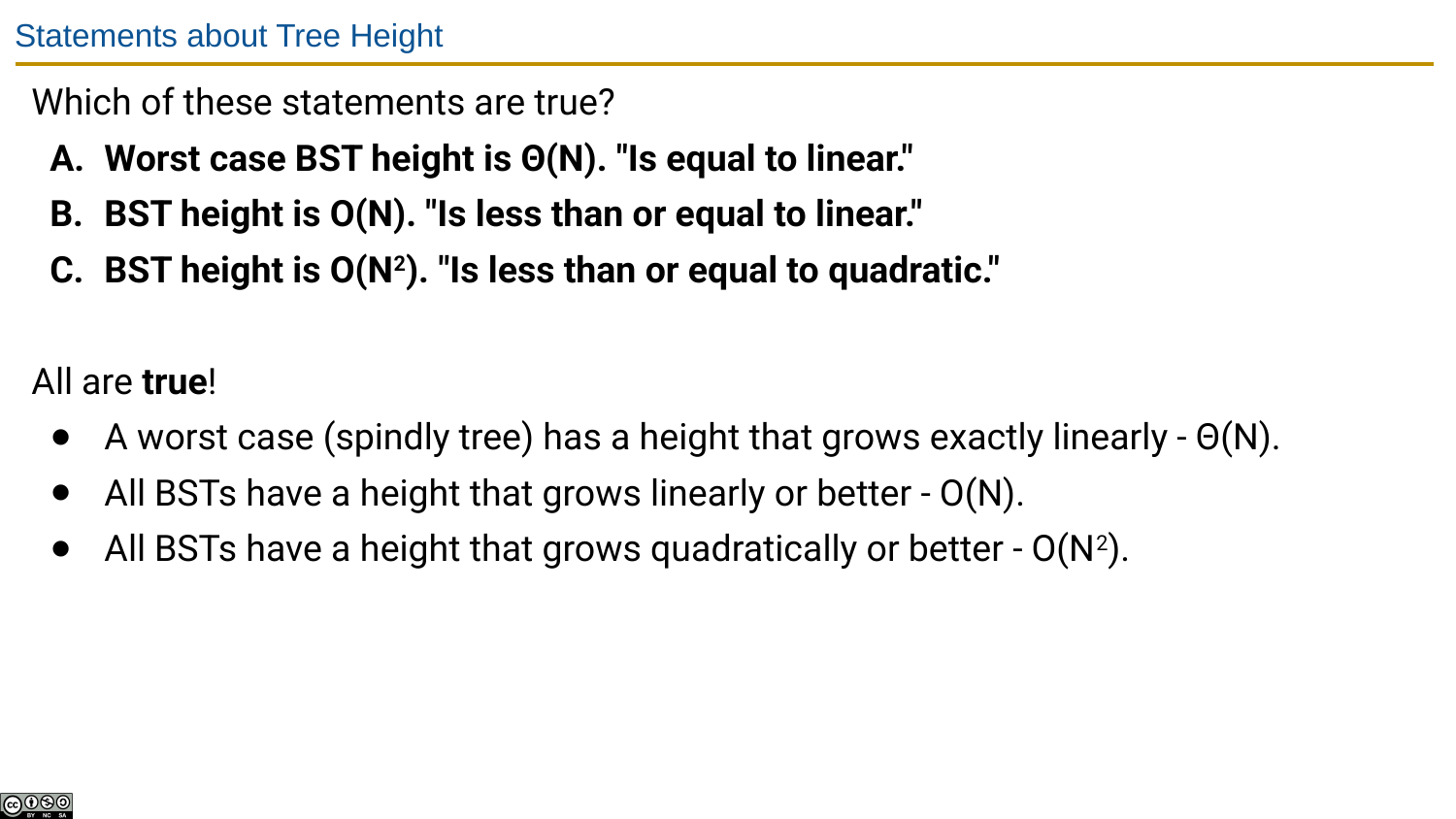

# Statements about Tree Height
Which of these statements are true?
Worst case BST height is Θ(N). "Is equal to linear."
BST height is O(N). "Is less than or equal to linear."
BST height is O(N2). "Is less than or equal to quadratic."

All are true!
A worst case (spindly tree) has a height that grows exactly linearly - Θ(N).
All BSTs have a height that grows linearly or better - O(N).
All BSTs have a height that grows quadratically or better - O(N2).